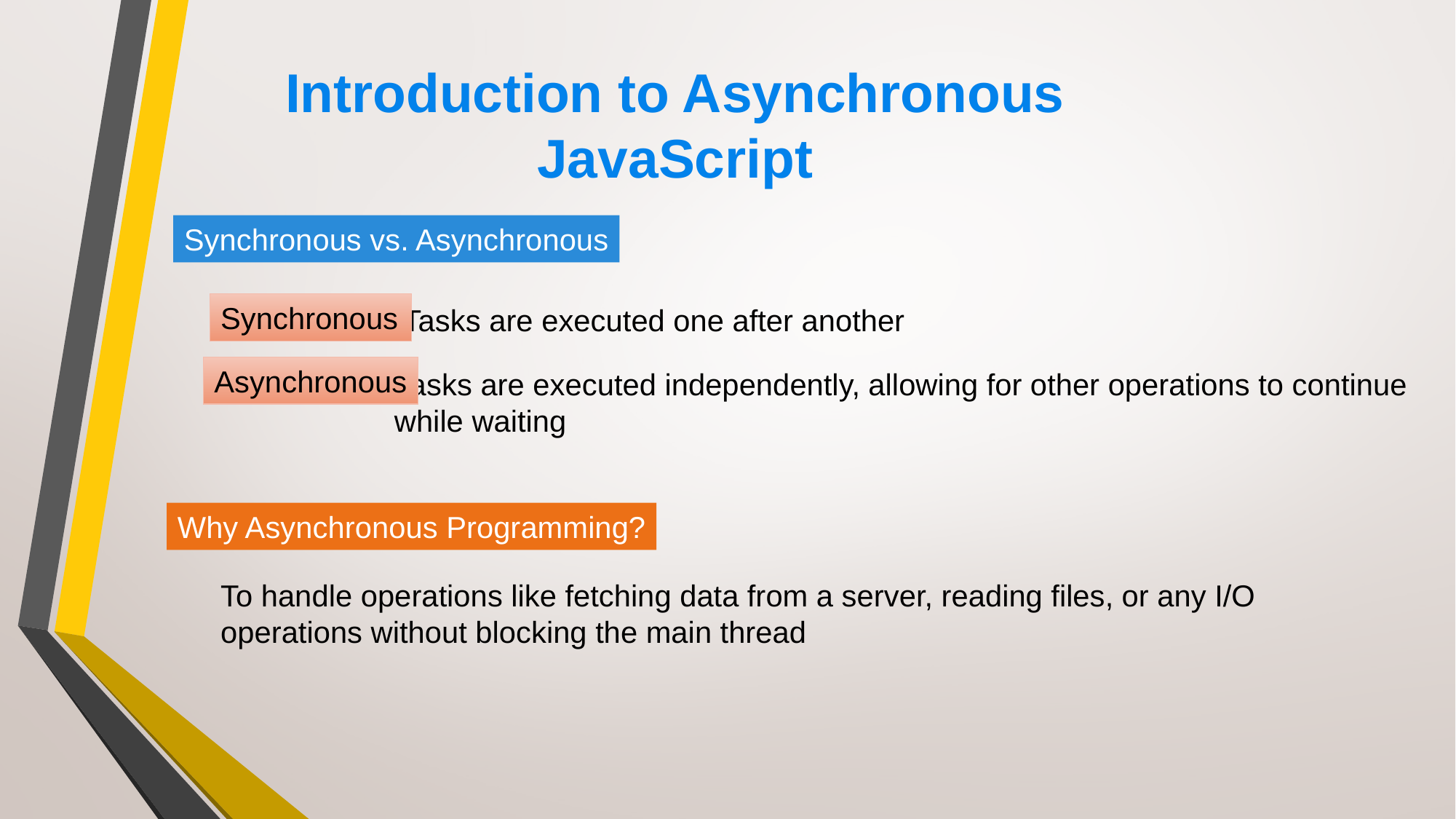

# Introduction to Asynchronous JavaScript
Synchronous vs. Asynchronous
Synchronous
Tasks are executed one after another
Asynchronous
Tasks are executed independently, allowing for other operations to continue
while waiting
Why Asynchronous Programming?
To handle operations like fetching data from a server, reading files, or any I/O operations without blocking the main thread